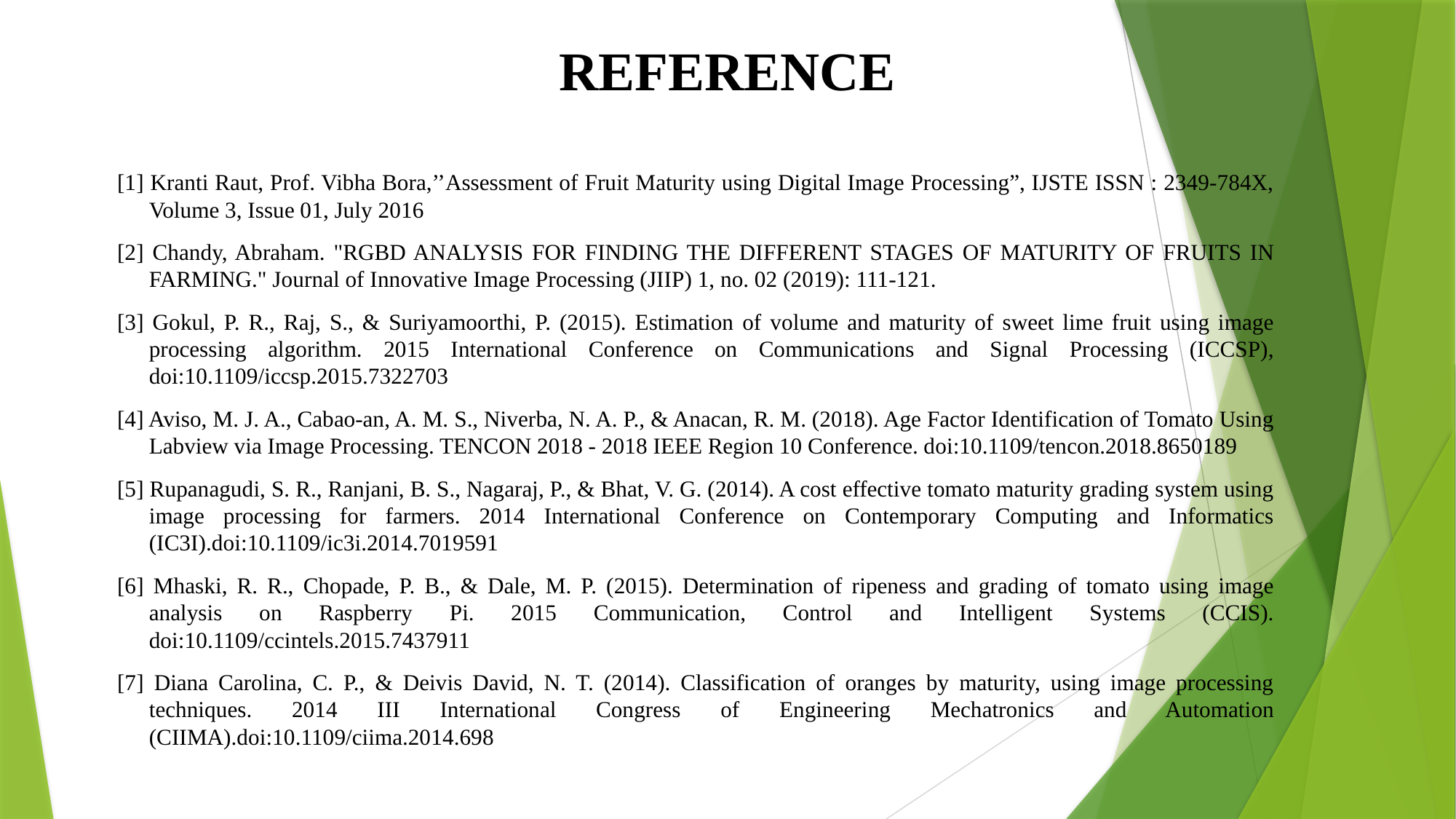

# REFERENCE
[1] Kranti Raut, Prof. Vibha Bora,’’Assessment of Fruit Maturity using Digital Image Processing”, IJSTE ISSN : 2349-784X, Volume 3, Issue 01, July 2016
[2] Chandy, Abraham. "RGBD ANALYSIS FOR FINDING THE DIFFERENT STAGES OF MATURITY OF FRUITS IN FARMING." Journal of Innovative Image Processing (JIIP) 1, no. 02 (2019): 111-121.
[3] Gokul, P. R., Raj, S., & Suriyamoorthi, P. (2015). Estimation of volume and maturity of sweet lime fruit using image processing algorithm. 2015 International Conference on Communications and Signal Processing (ICCSP), doi:10.1109/iccsp.2015.7322703
[4] Aviso, M. J. A., Cabao-an, A. M. S., Niverba, N. A. P., & Anacan, R. M. (2018). Age Factor Identification of Tomato Using Labview via Image Processing. TENCON 2018 - 2018 IEEE Region 10 Conference. doi:10.1109/tencon.2018.8650189
[5] Rupanagudi, S. R., Ranjani, B. S., Nagaraj, P., & Bhat, V. G. (2014). A cost effective tomato maturity grading system using image processing for farmers. 2014 International Conference on Contemporary Computing and Informatics (IC3I).doi:10.1109/ic3i.2014.7019591
[6] Mhaski, R. R., Chopade, P. B., & Dale, M. P. (2015). Determination of ripeness and grading of tomato using image analysis on Raspberry Pi. 2015 Communication, Control and Intelligent Systems (CCIS). doi:10.1109/ccintels.2015.7437911
[7] Diana Carolina, C. P., & Deivis David, N. T. (2014). Classification of oranges by maturity, using image processing techniques. 2014 III International Congress of Engineering Mechatronics and Automation (CIIMA).doi:10.1109/ciima.2014.698